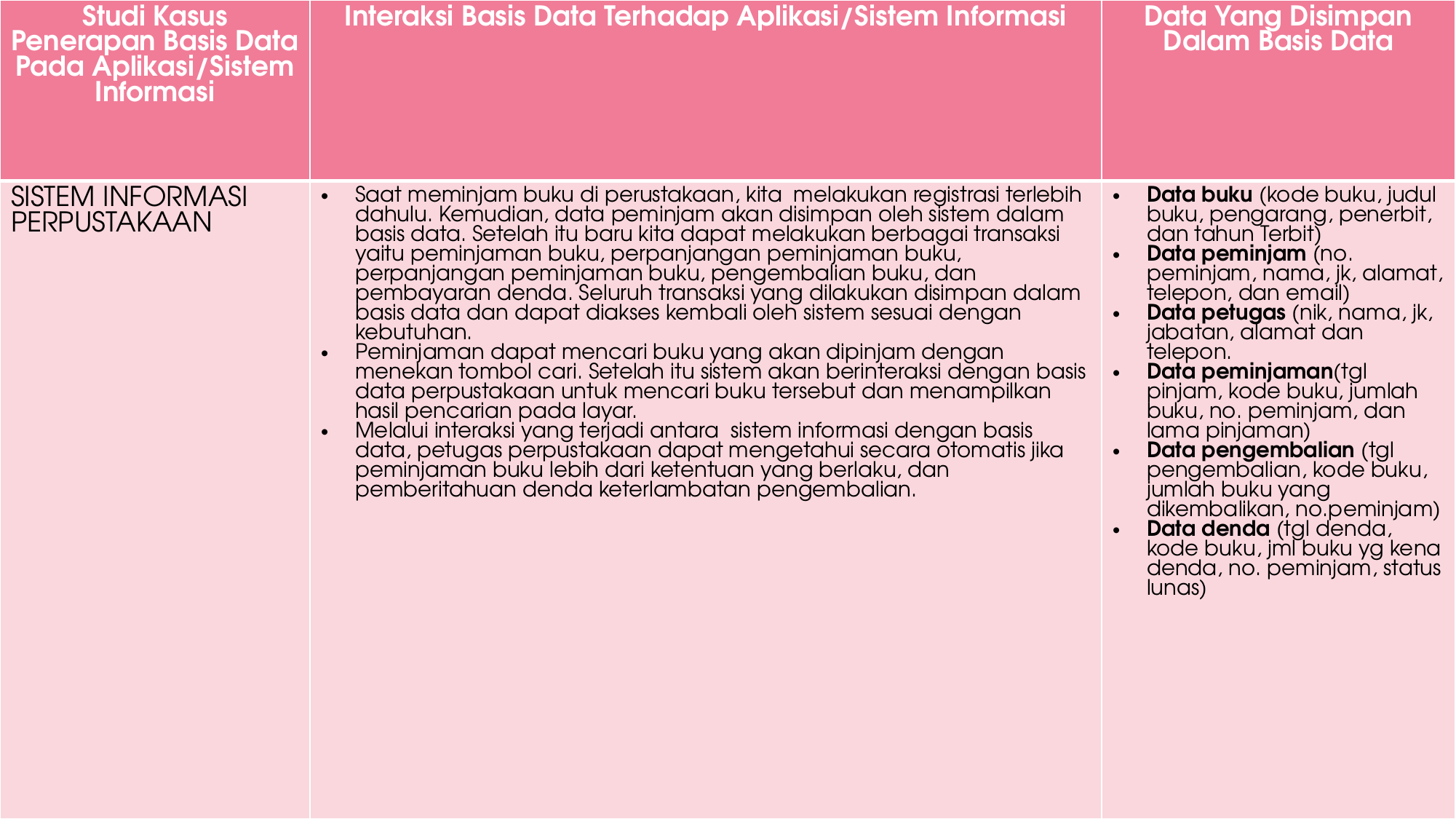

| Studi Kasus Penerapan Basis Data Pada Aplikasi/Sistem Informasi | Interaksi Basis Data Terhadap Aplikasi/Sistem Informasi | Data Yang Disimpan Dalam Basis Data |
| --- | --- | --- |
| SISTEM INFORMASI PERPUSTAKAAN | Saat meminjam buku di perustakaan, kita melakukan registrasi terlebih dahulu. Kemudian, data peminjam akan disimpan oleh sistem dalam basis data. Setelah itu baru kita dapat melakukan berbagai transaksi yaitu peminjaman buku, perpanjangan peminjaman buku, perpanjangan peminjaman buku, pengembalian buku, dan pembayaran denda. Seluruh transaksi yang dilakukan disimpan dalam basis data dan dapat diakses kembali oleh sistem sesuai dengan kebutuhan. Peminjaman dapat mencari buku yang akan dipinjam dengan menekan tombol cari. Setelah itu sistem akan berinteraksi dengan basis data perpustakaan untuk mencari buku tersebut dan menampilkan hasil pencarian pada layar. Melalui interaksi yang terjadi antara sistem informasi dengan basis data, petugas perpustakaan dapat mengetahui secara otomatis jika peminjaman buku lebih dari ketentuan yang berlaku, dan pemberitahuan denda keterlambatan pengembalian. | Data buku (kode buku, judul buku, pengarang, penerbit, dan tahun Terbit) Data peminjam (no. peminjam, nama, jk, alamat, telepon, dan email) Data petugas (nik, nama, jk, jabatan, alamat dan telepon. Data peminjaman(tgl pinjam, kode buku, jumlah buku, no. peminjam, dan lama pinjaman) Data pengembalian (tgl pengembalian, kode buku, jumlah buku yang dikembalikan, no.peminjam) Data denda (tgl denda, kode buku, jml buku yg kena denda, no. peminjam, status lunas) |
9/3/20XX
Presentation Title
20